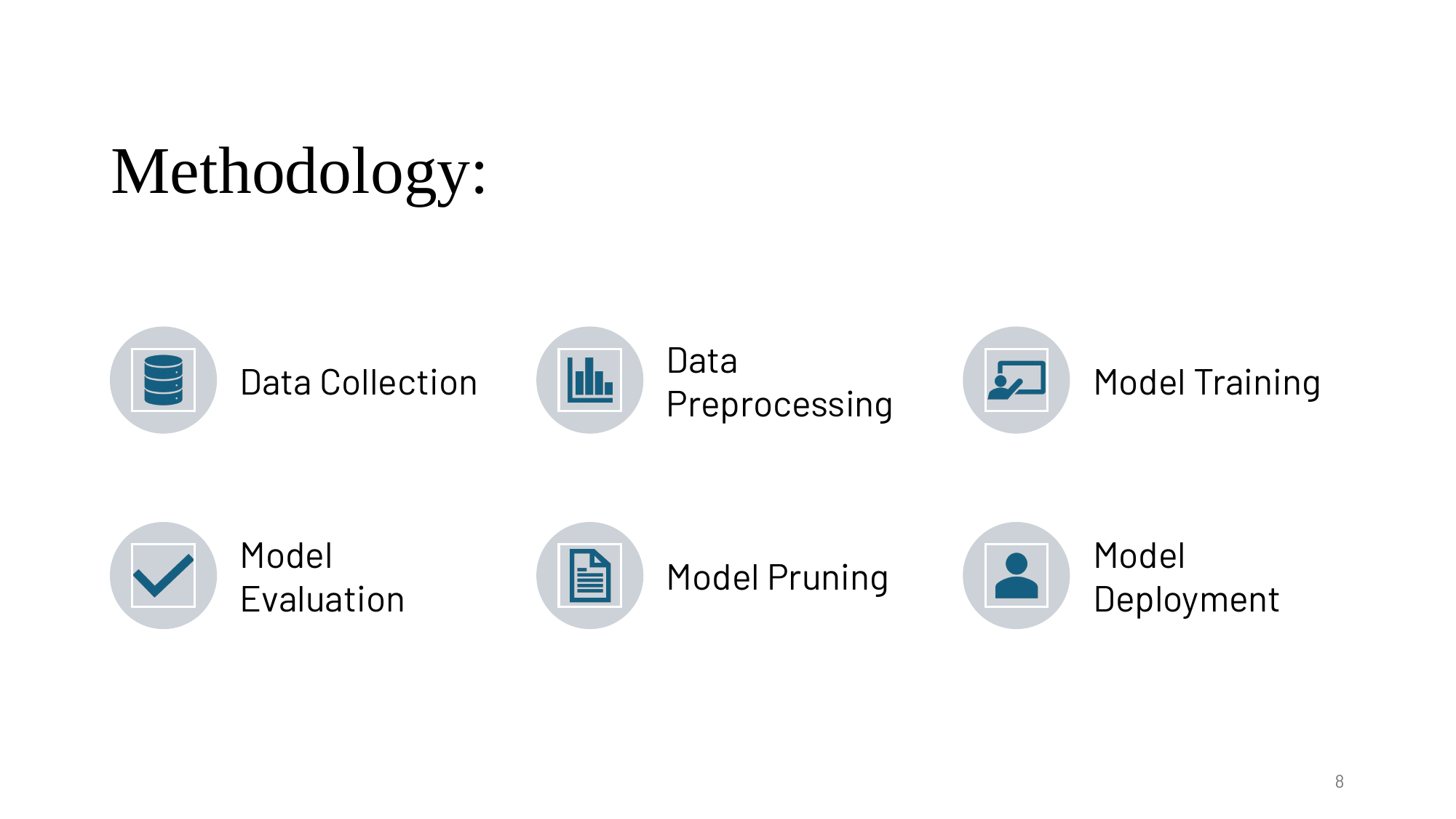

# Methodology:
Data Collection
Data Preprocessing
Model Training
Model Evaluation
Model Pruning
Model Deployment
8